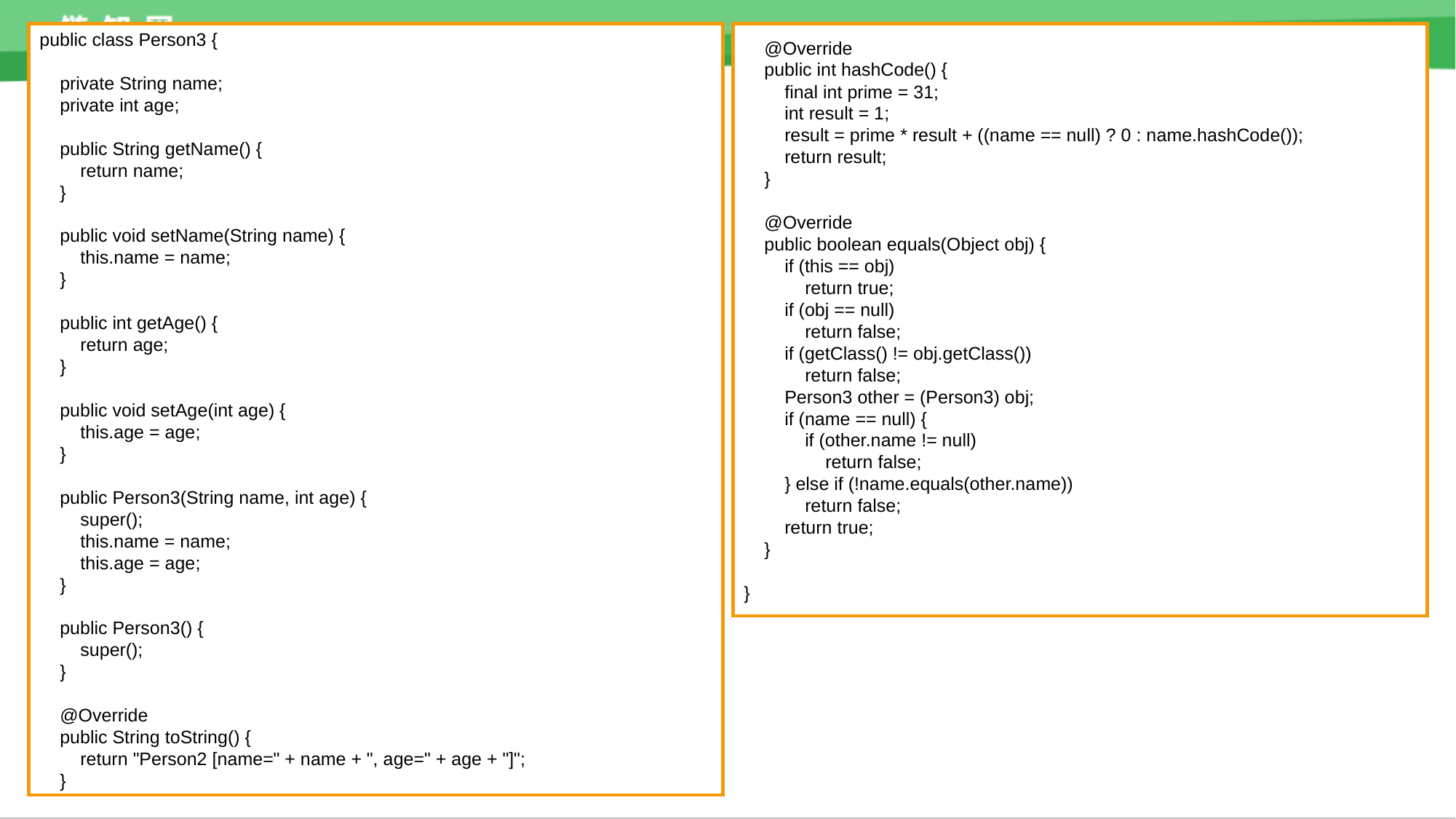

public class Person3 {

    private String name;
    private int age;

    public String getName() {
        return name;
    }

    public void setName(String name) {
        this.name = name;
    }

    public int getAge() {
        return age;
    }

    public void setAge(int age) {
        this.age = age;
    }

    public Person3(String name, int age) {
        super();
        this.name = name;
        this.age = age;
    }

    public Person3() {
        super();
    }

    @Override
    public String toString() {
        return "Person2 [name=" + name + ", age=" + age + "]";
    }
    @Override
    public int hashCode() {
        final int prime = 31;
        int result = 1;
        result = prime * result + ((name == null) ? 0 : name.hashCode());
        return result;
    }

    @Override
    public boolean equals(Object obj) {
        if (this == obj)
            return true;
        if (obj == null)
            return false;
        if (getClass() != obj.getClass())
            return false;
        Person3 other = (Person3) obj;
        if (name == null) {
            if (other.name != null)
                return false;
        } else if (!name.equals(other.name))
            return false;
        return true;
    }

}